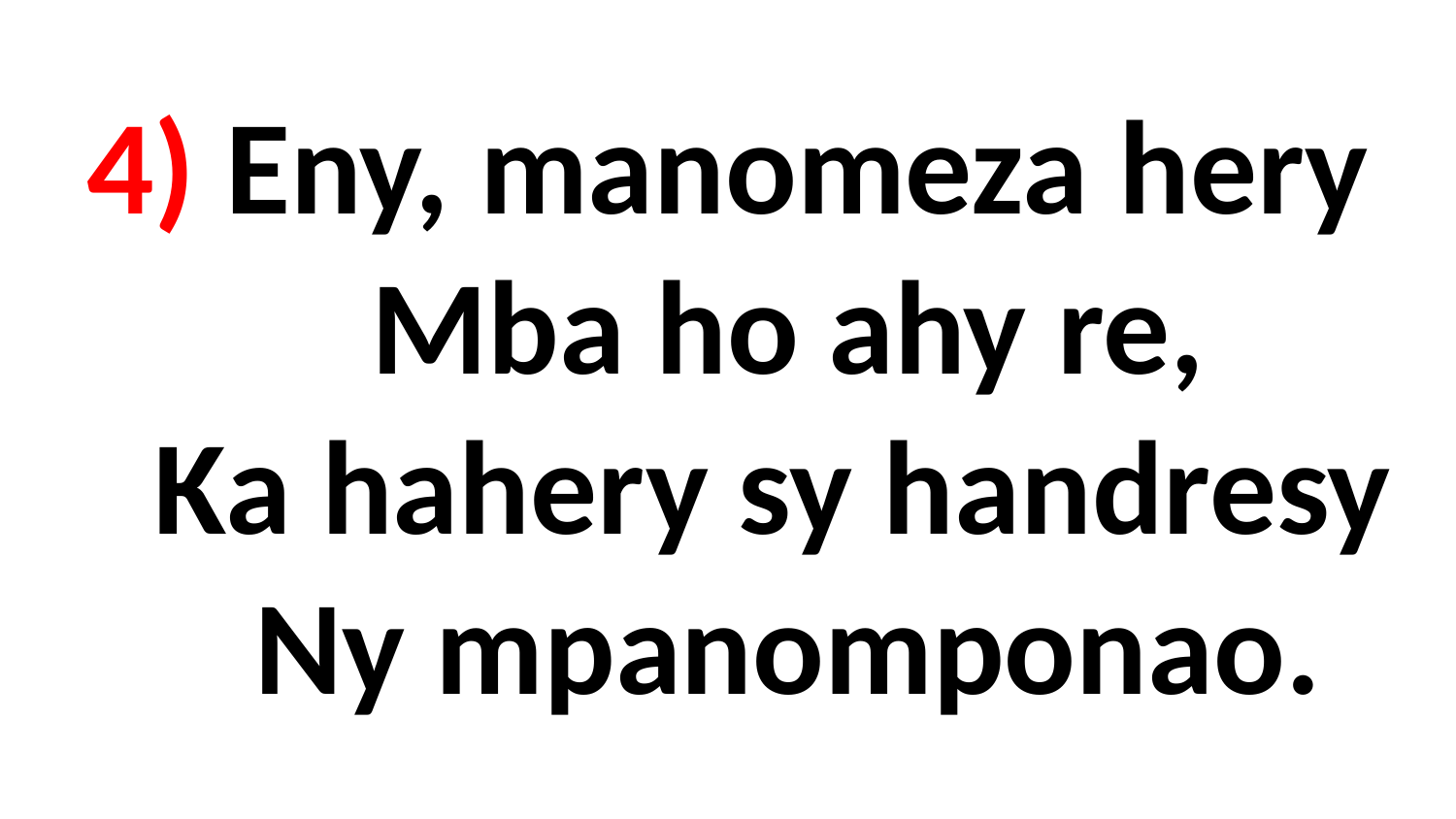

# 4) Eny, manomeza hery Mba ho ahy re, Ka hahery sy handresy Ny mpanomponao.